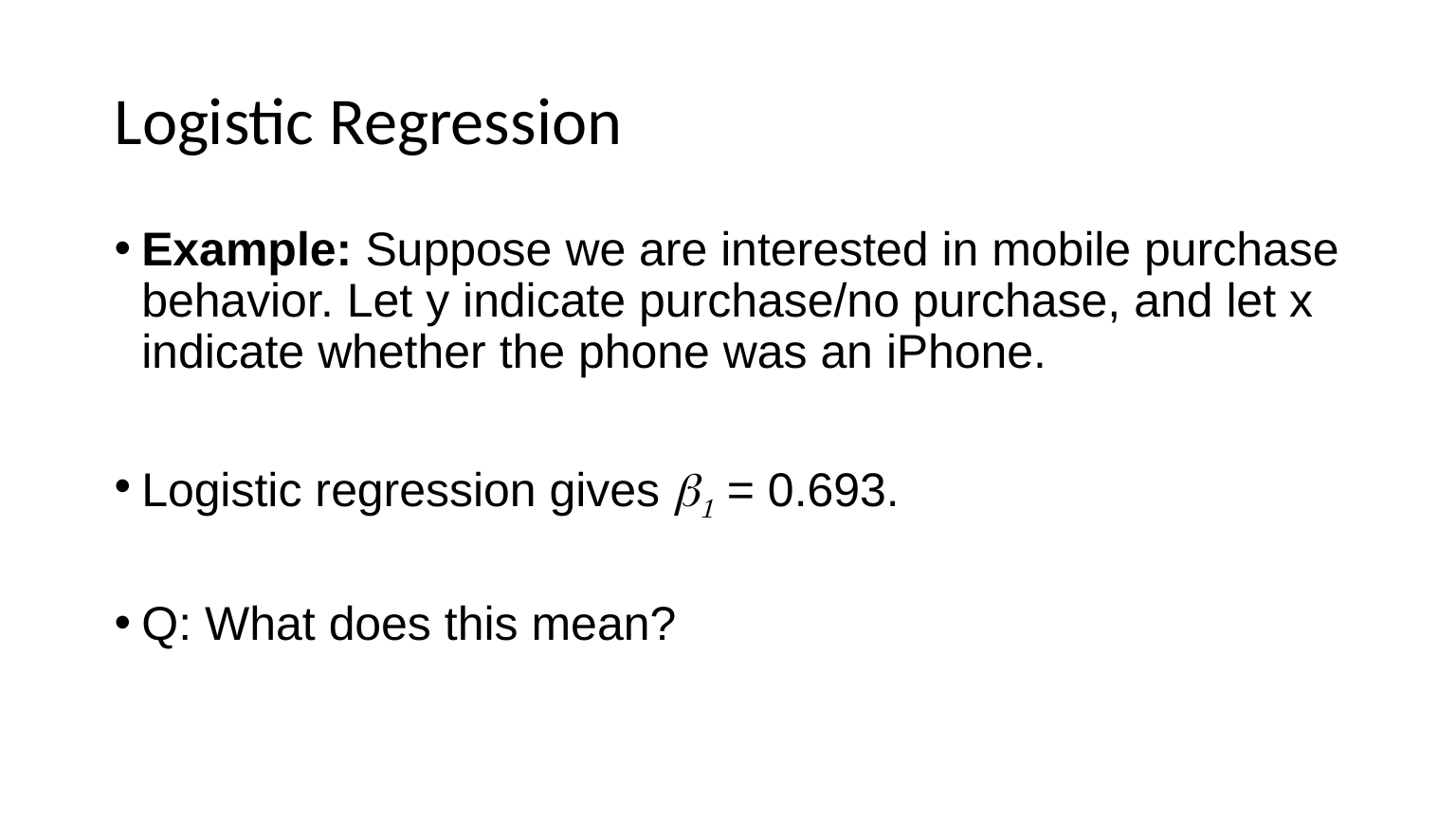

# Logistic Regression
Example: Suppose we are interested in mobile purchase behavior. Let y indicate purchase/no purchase, and let x indicate whether the phone was an iPhone.

Logistic regression gives β1 = 0.693.

Q: What does this mean?